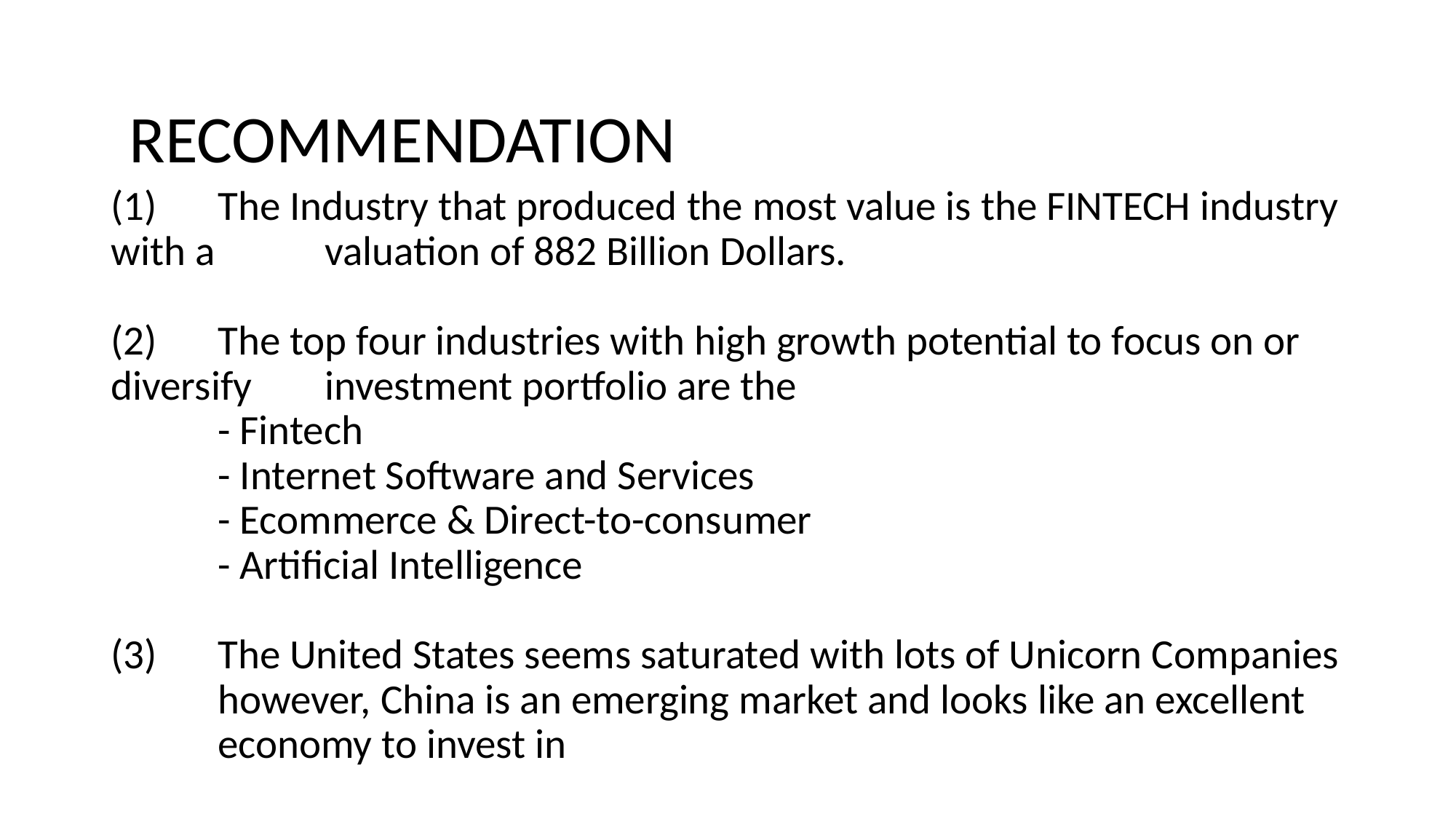

RECOMMENDATION
# (1)	The Industry that produced the most value is the FINTECH industry with a 	valuation of 882 Billion Dollars. (2)	The top four industries with high growth potential to focus on or diversify 	investment portfolio are the - Fintech - Internet Software and Services - Ecommerce & Direct-to-consumer - Artificial Intelligence (3)	The United States seems saturated with lots of Unicorn Companies 	however, China is an emerging market and looks like an excellent 	economy to invest in